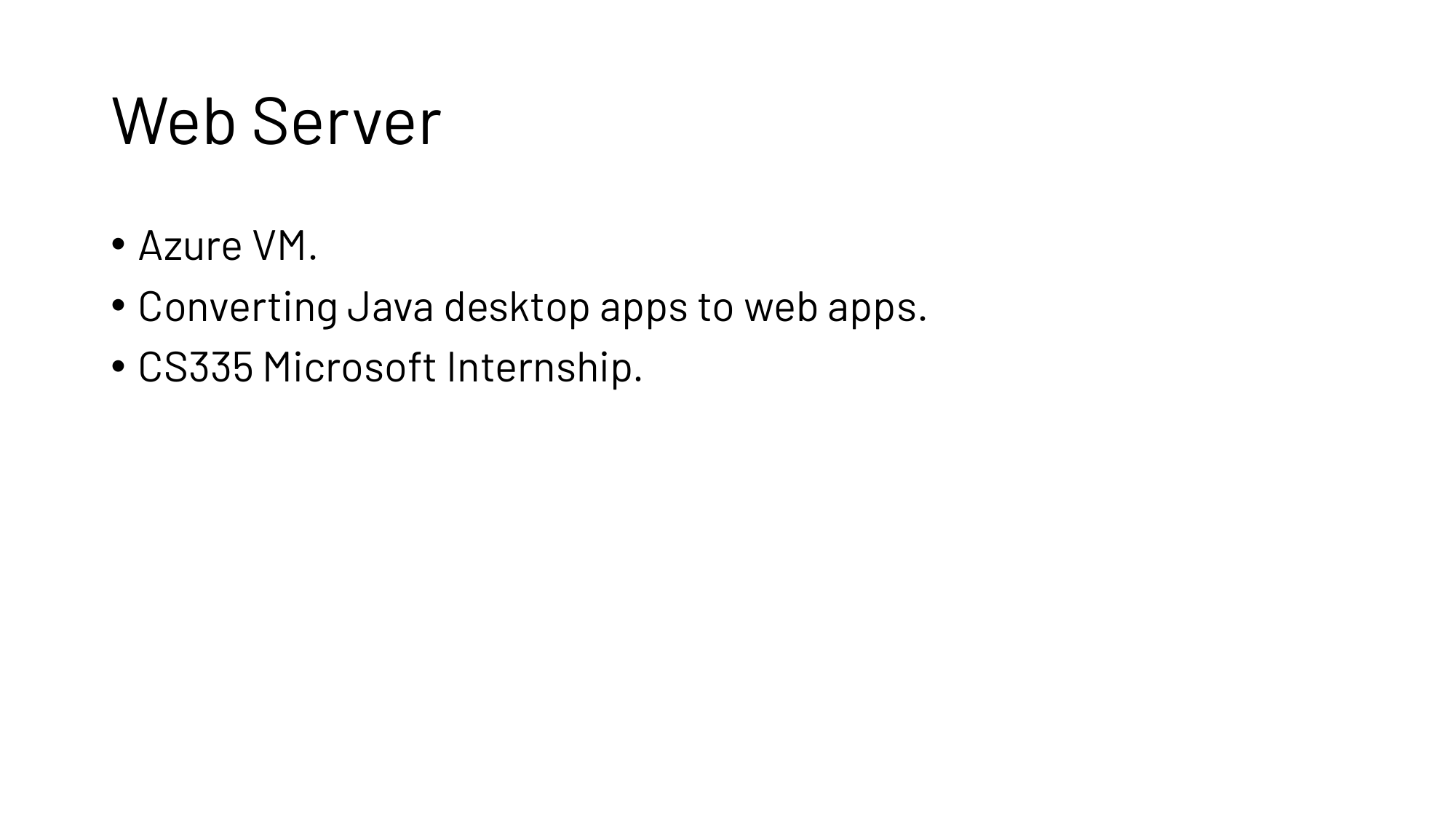

# Web Server
Azure VM.
Converting Java desktop apps to web apps.
CS335 Microsoft Internship.